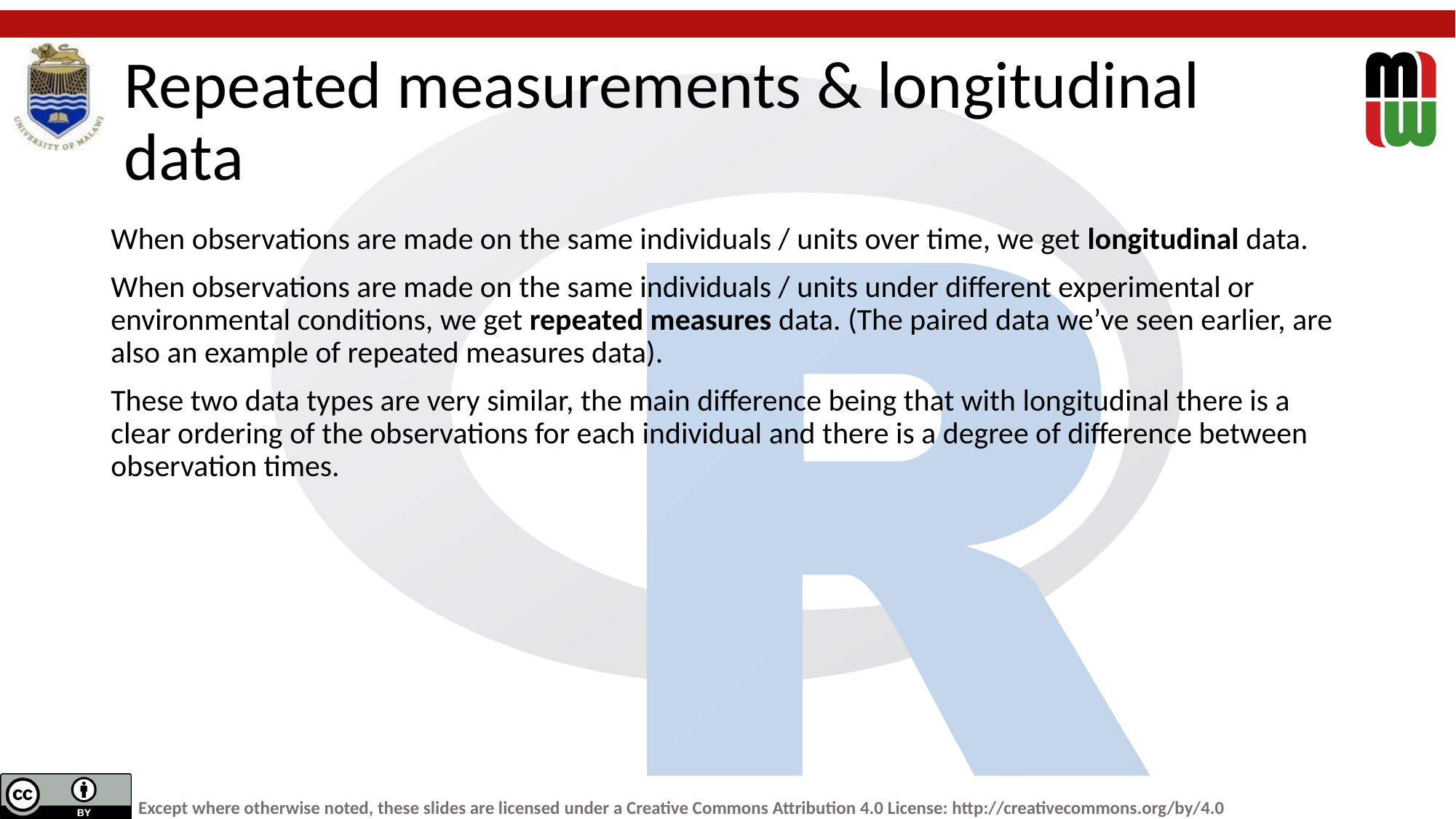

# Repeated measurements & longitudinal data
When observations are made on the same individuals / units over time, we get longitudinal data.
When observations are made on the same individuals / units under different experimental or environmental conditions, we get repeated measures data. (The paired data we’ve seen earlier, are also an example of repeated measures data).
These two data types are very similar, the main difference being that with longitudinal there is a clear ordering of the observations for each individual and there is a degree of difference between observation times.